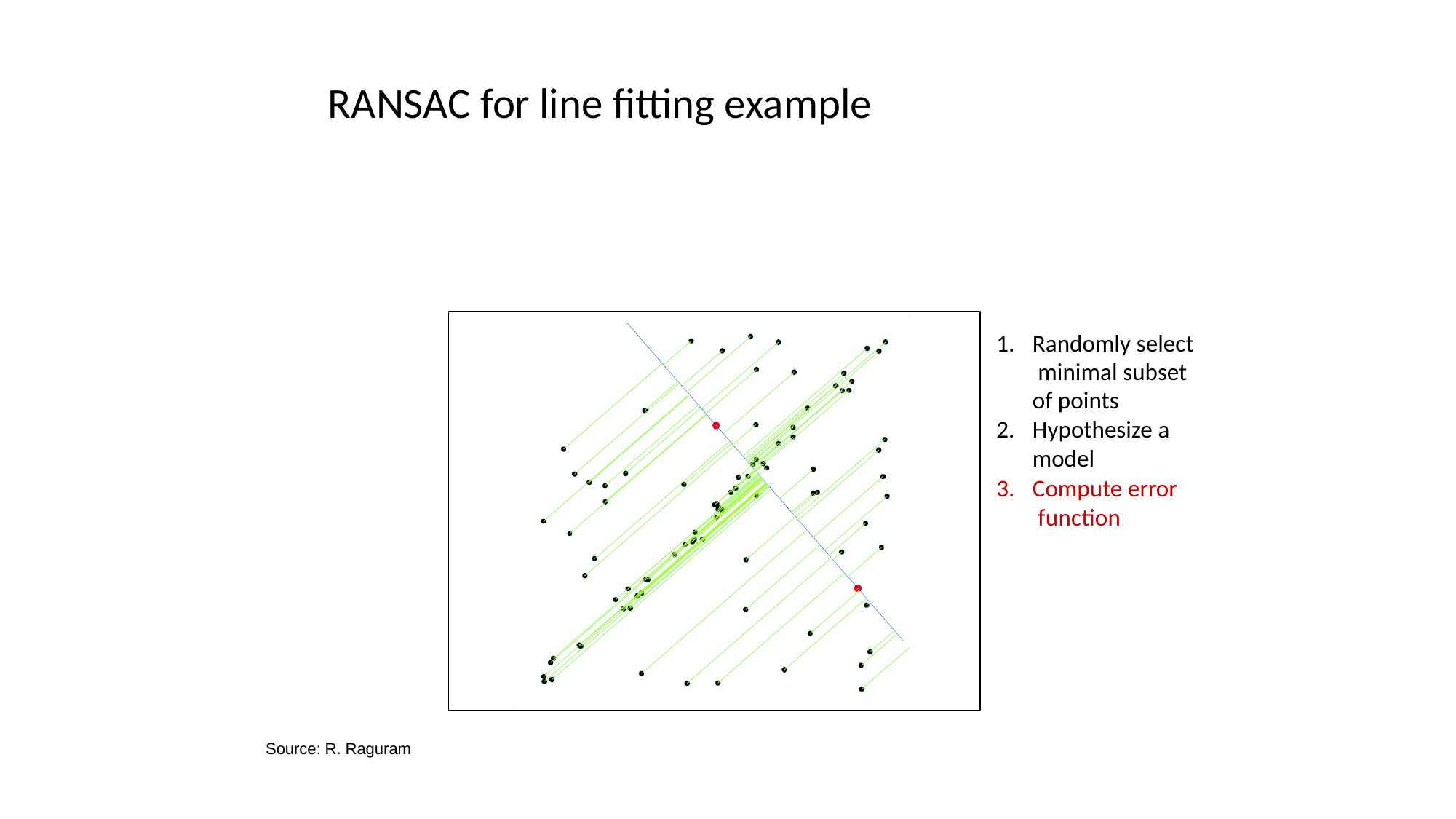

# RANSAC for line fitting example

Randomly select  minimal subset  of points
Hypothesize a
model
Compute error  function
Source: R. Raguram